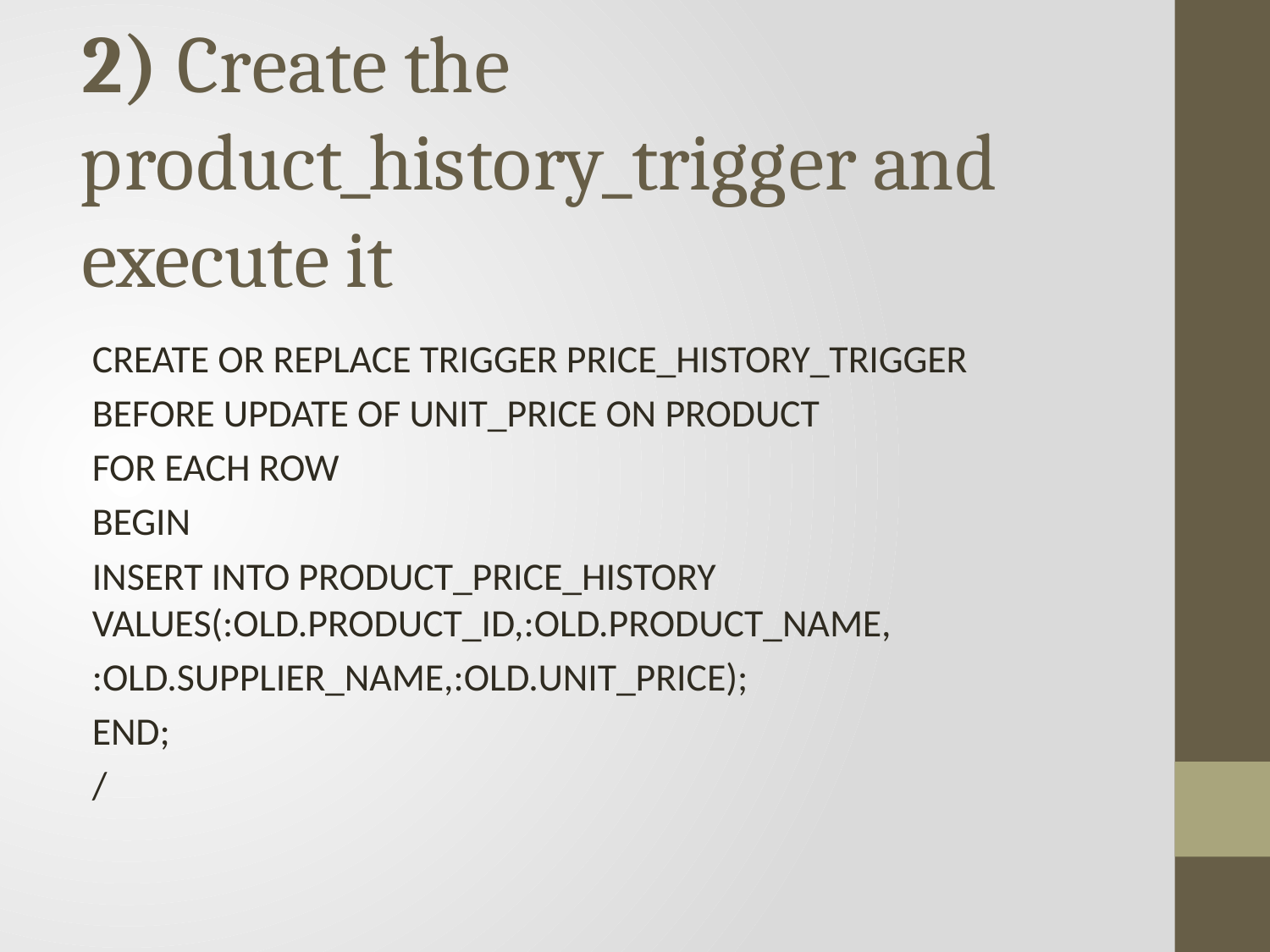

# 2) Create the product_history_trigger and execute it
CREATE OR REPLACE TRIGGER PRICE_HISTORY_TRIGGER
BEFORE UPDATE OF UNIT_PRICE ON PRODUCT
FOR EACH ROW
BEGIN
INSERT INTO PRODUCT_PRICE_HISTORY VALUES(:OLD.PRODUCT_ID,:OLD.PRODUCT_NAME,
:OLD.SUPPLIER_NAME,:OLD.UNIT_PRICE);
END;
/